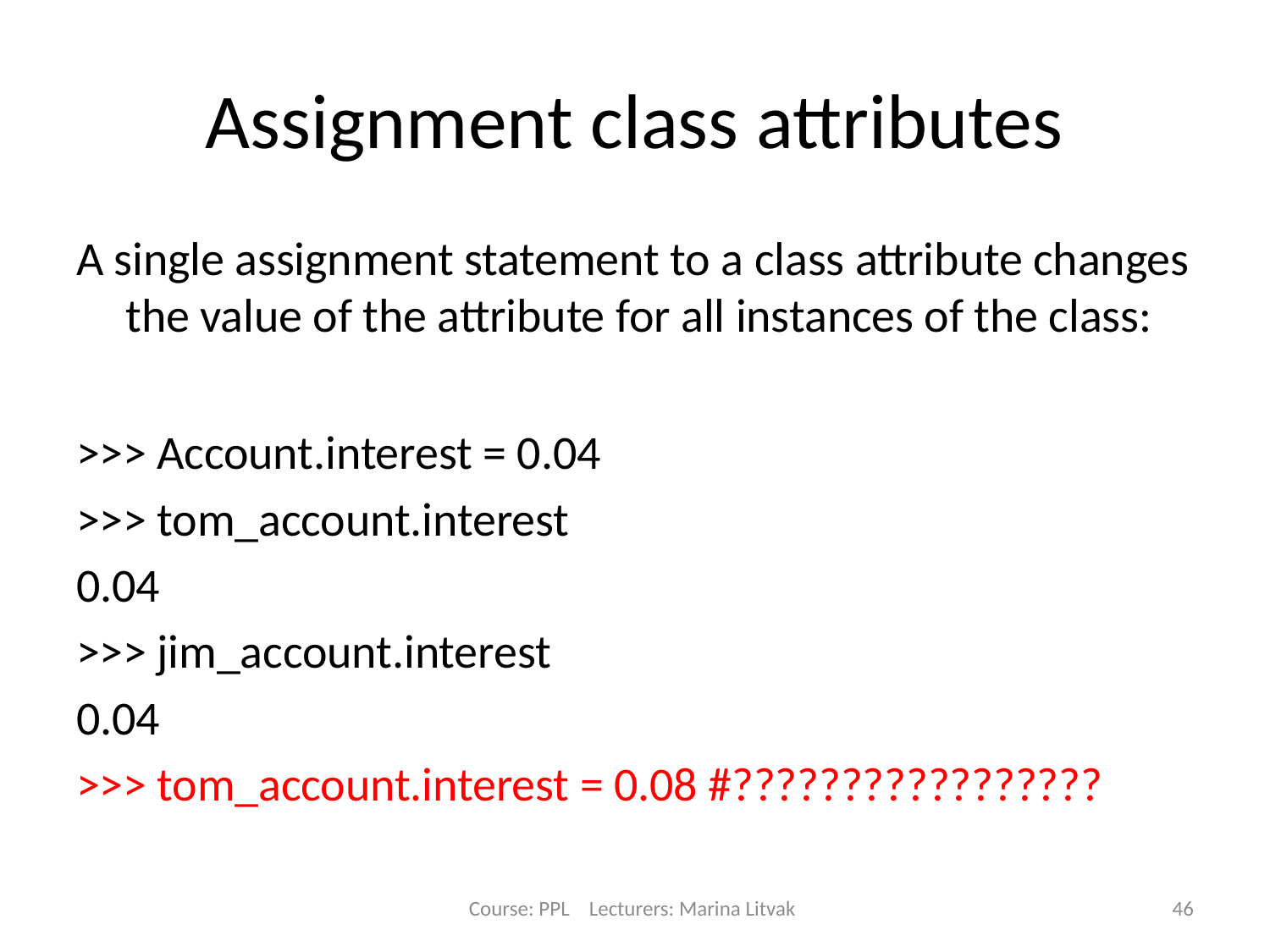

# Assignment class attributes
A single assignment statement to a class attribute changes the value of the attribute for all instances of the class:

>>> Account.interest = 0.04
>>> tom_account.interest
0.04
>>> jim_account.interest
0.04
>>> tom_account.interest = 0.08 #?????????????????
Course: PPL    Lecturers: Marina Litvak
46